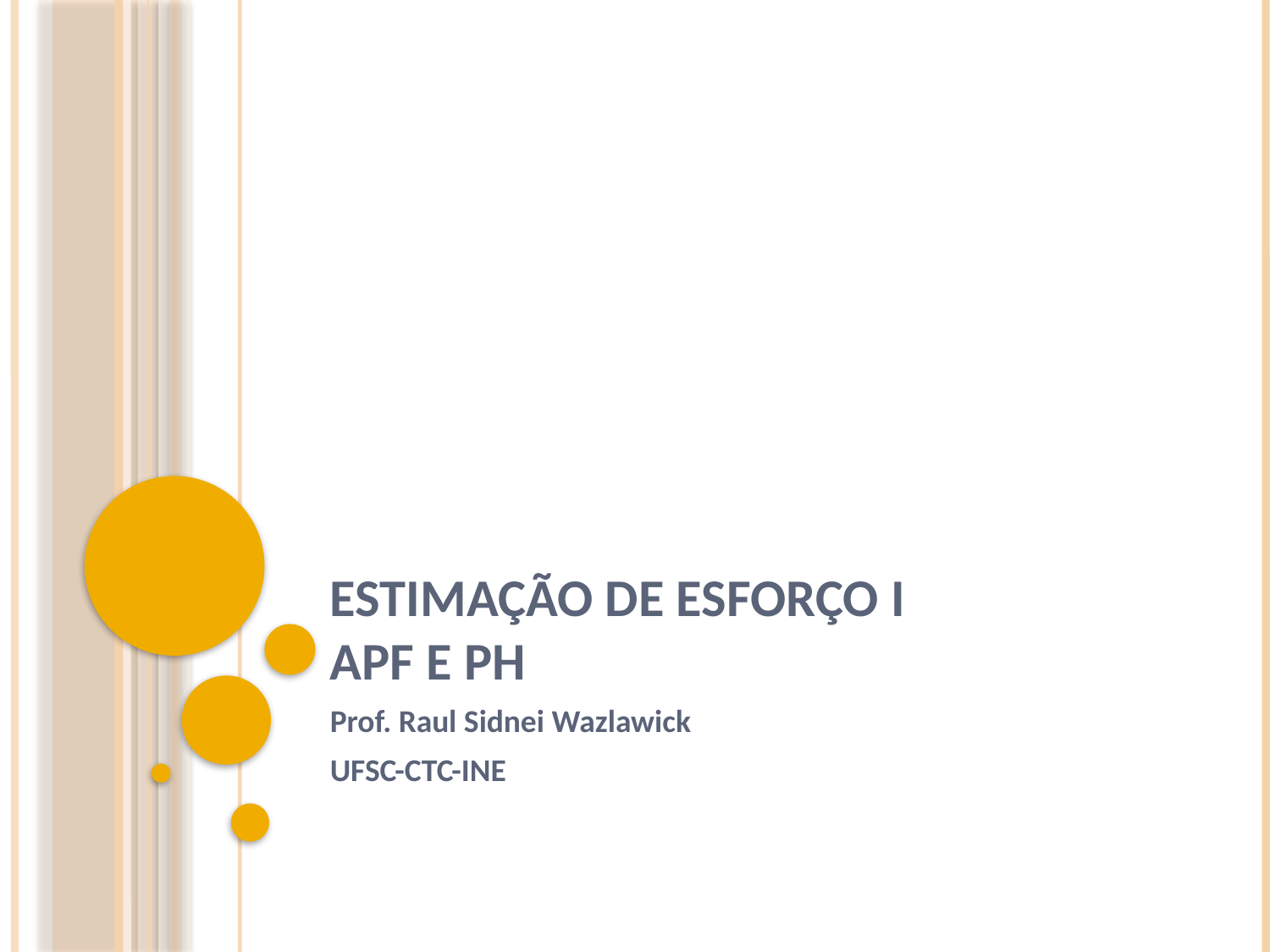

# Estimação de Esforço I APF e PH
Prof. Raul Sidnei Wazlawick
UFSC-CTC-INE